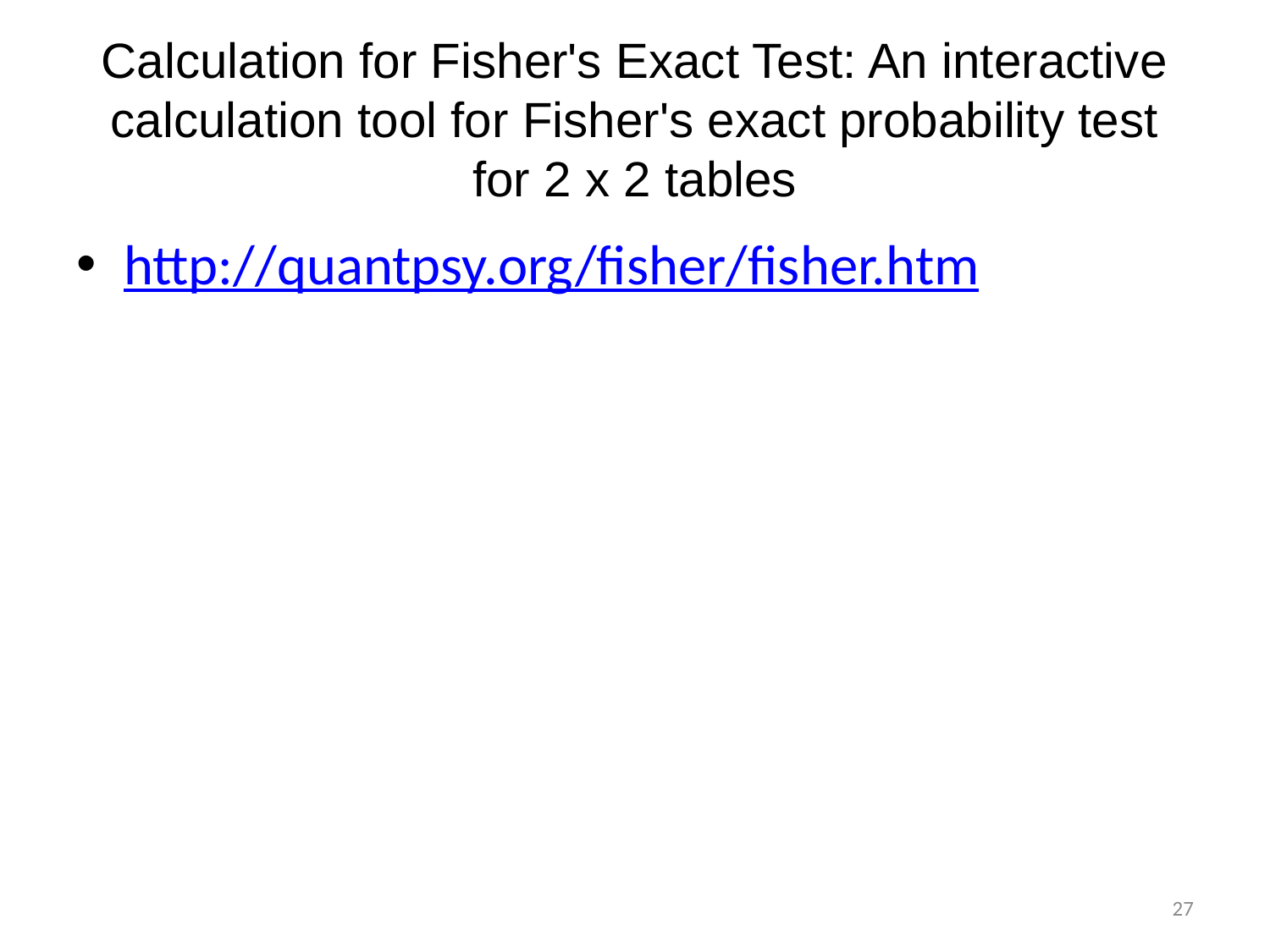

# Calculation for Fisher's Exact Test: An interactive calculation tool for Fisher's exact probability test for 2 x 2 tables
http://quantpsy.org/fisher/fisher.htm

27